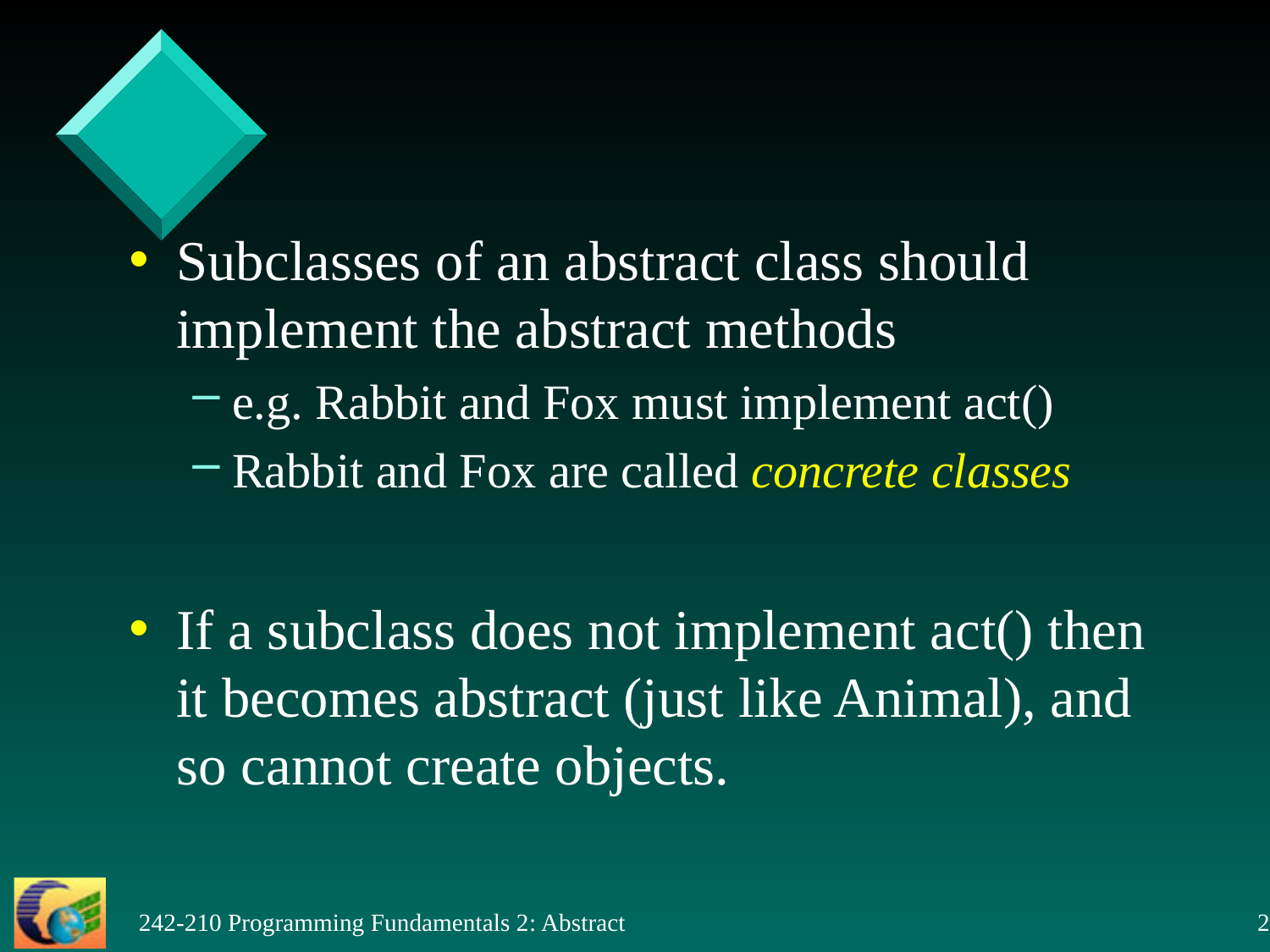

Subclasses of an abstract class should implement the abstract methods
e.g. Rabbit and Fox must implement act()
Rabbit and Fox are called concrete classes

If a subclass does not implement act() then it becomes abstract (just like Animal), and so cannot create objects.